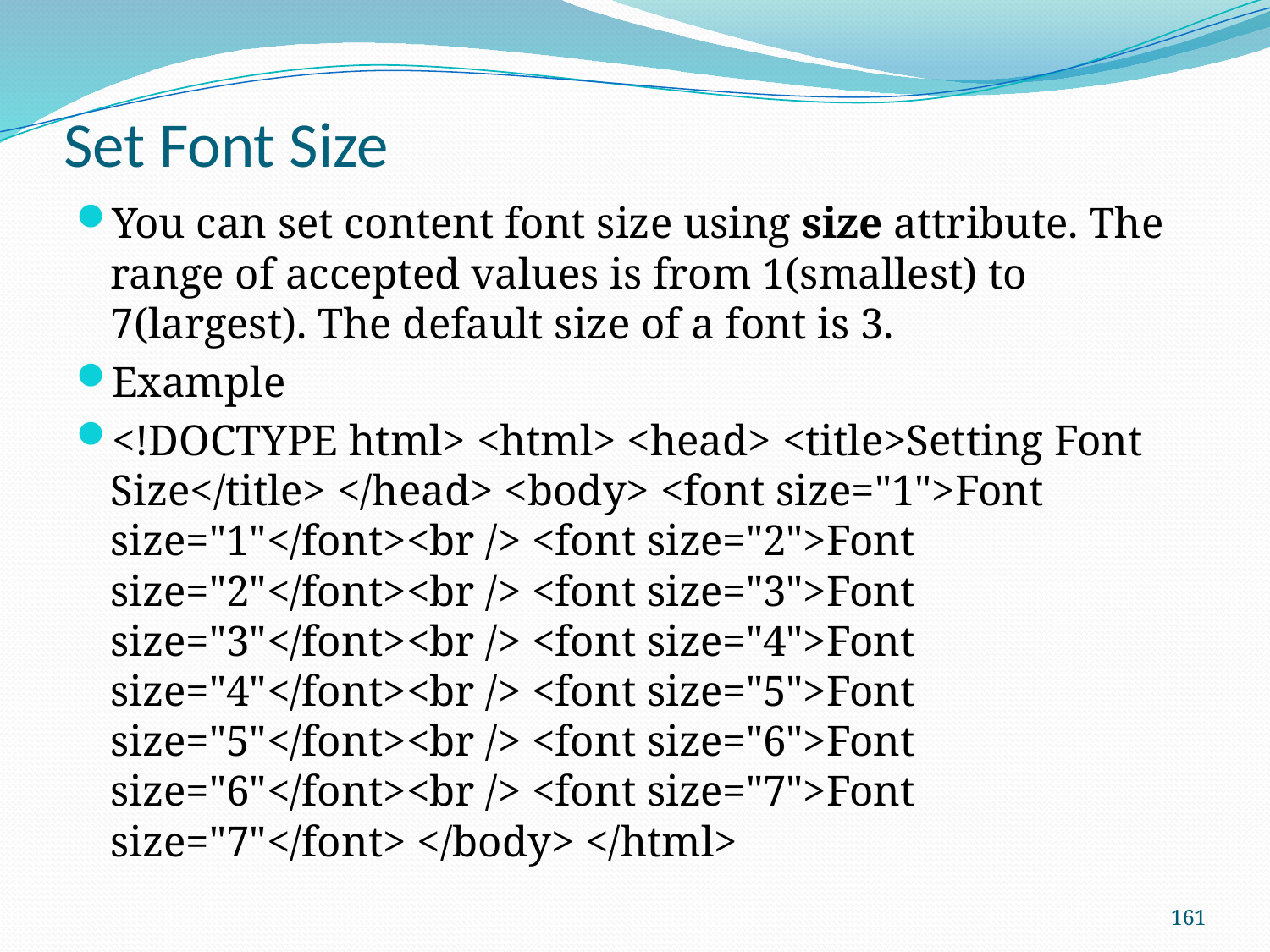

# Set Font Size
You can set content font size using size attribute. The range of accepted values is from 1(smallest) to 7(largest). The default size of a font is 3.
Example
<!DOCTYPE html> <html> <head> <title>Setting Font Size</title> </head> <body> <font size="1">Font size="1"</font><br /> <font size="2">Font size="2"</font><br /> <font size="3">Font size="3"</font><br /> <font size="4">Font size="4"</font><br /> <font size="5">Font size="5"</font><br /> <font size="6">Font size="6"</font><br /> <font size="7">Font size="7"</font> </body> </html>

161